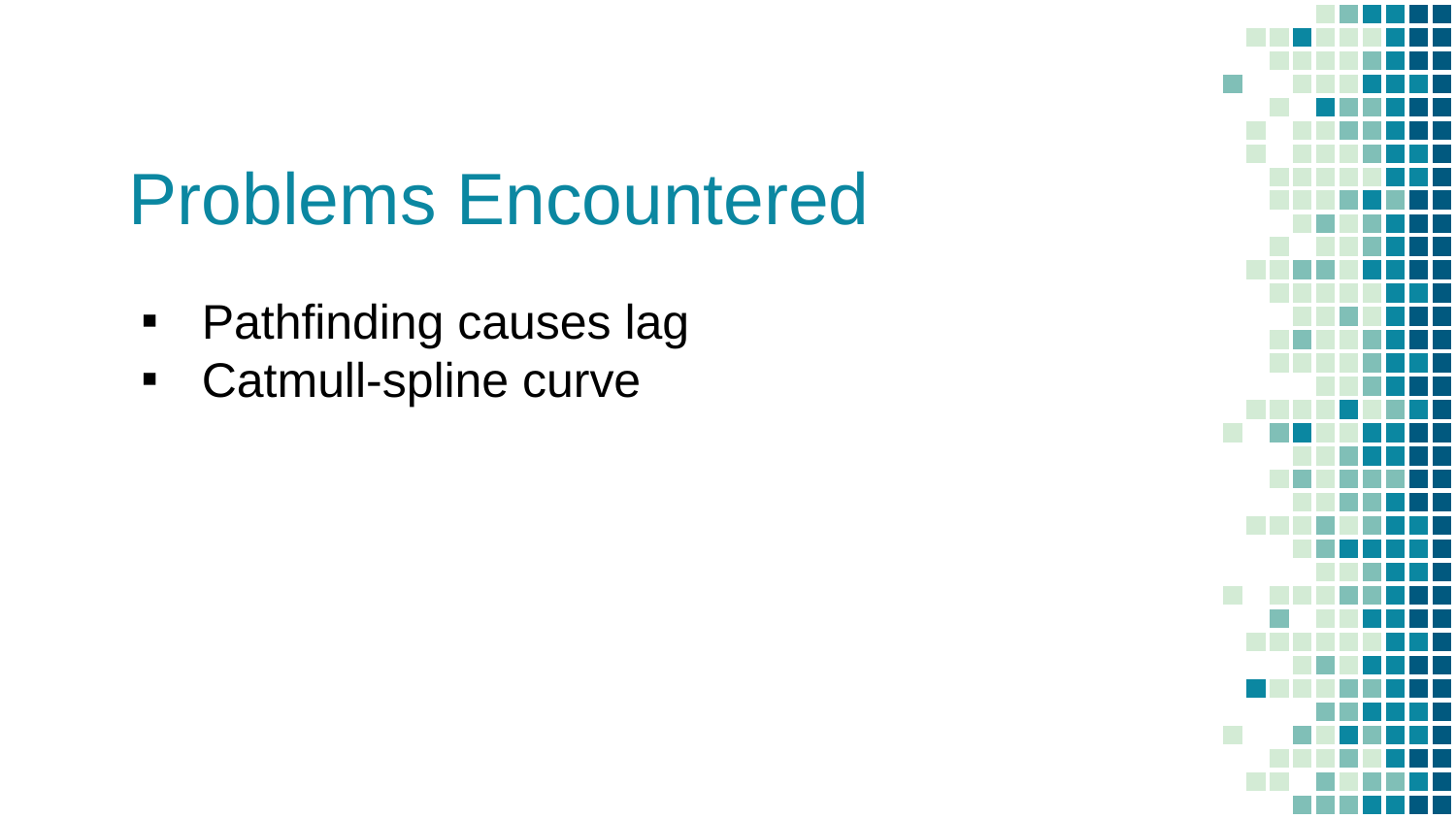

# Problems Encountered
Pathfinding causes lag
Catmull-spline curve